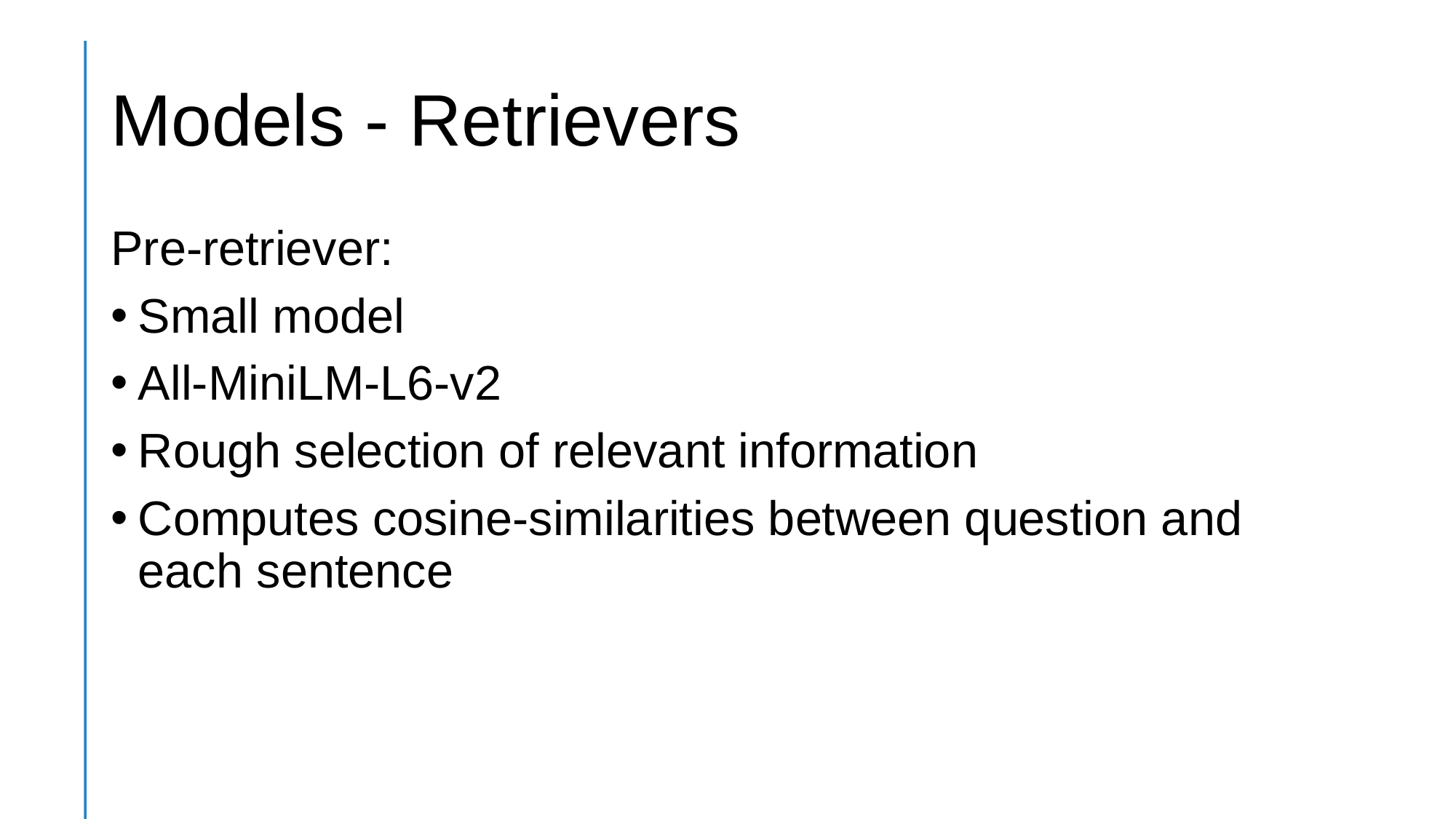

# Models - Retrievers
Pre-retriever:
Small model
All-MiniLM-L6-v2
Rough selection of relevant information
Computes cosine-similarities between question and each sentence